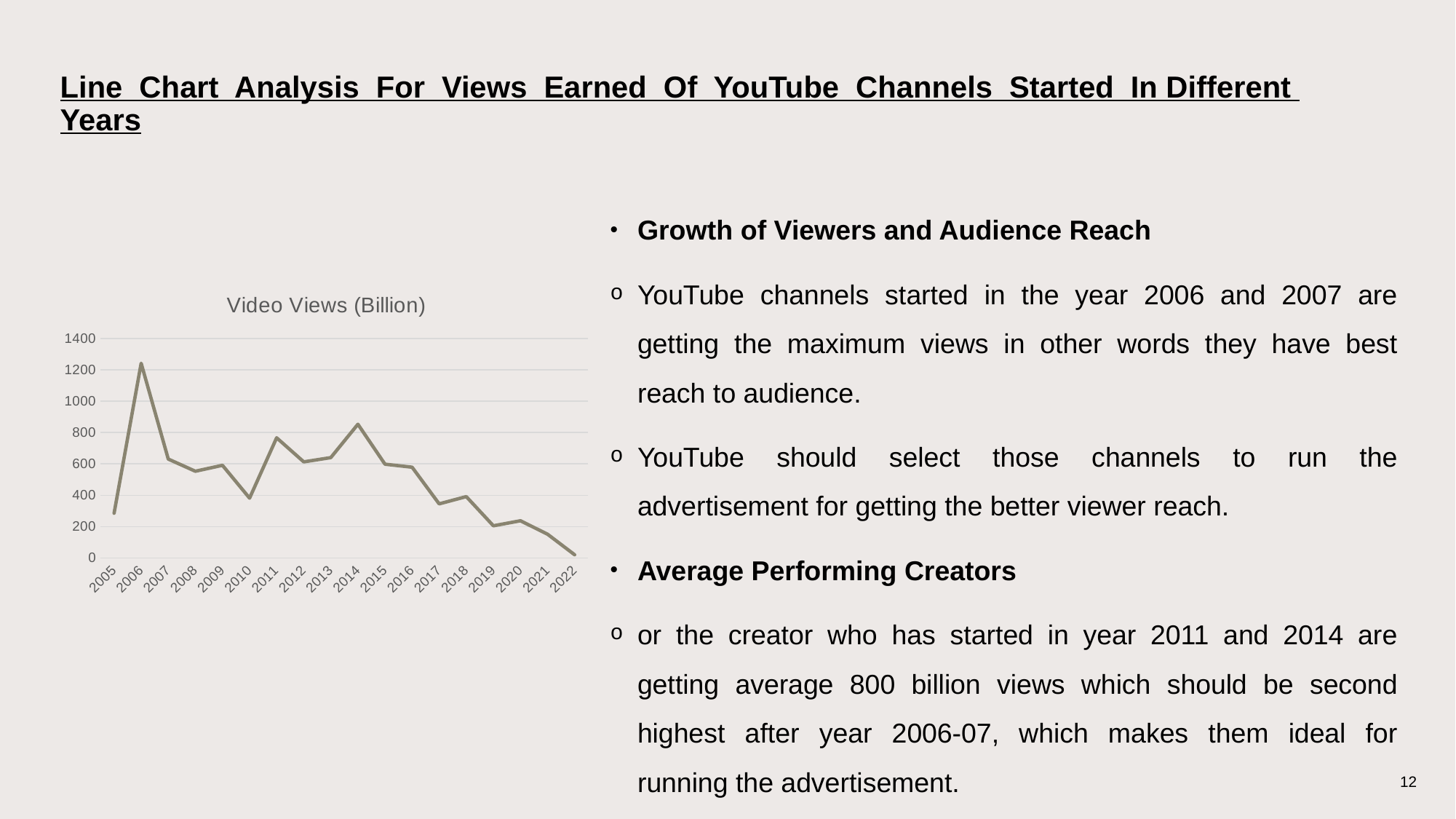

# Line  Chart  Analysis  For  Views  Earned  Of  YouTube  Channels  Started  In Different  Years
Growth of Viewers and Audience Reach
YouTube channels started in the year 2006 and 2007 are getting the maximum views in other words they have best reach to audience.
YouTube should select those channels to run the advertisement for getting the better viewer reach.
Average Performing Creators
or the creator who has started in year 2011 and 2014 are getting average 800 billion views which should be second highest after year 2006-07, which makes them ideal for running the advertisement.

### Chart:

| Category | Video Views (Billion) |
|---|---|
| 2005 | 285.276 |
| 2006 | 1242.58 |
| 2007 | 630.939 |
| 2008 | 553.416 |
| 2009 | 591.086 |
| 2010 | 381.615 |
| 2011 | 766.894 |
| 2012 | 613.064 |
| 2013 | 640.216 |
| 2014 | 853.334 |
| 2015 | 598.247 |
| 2016 | 579.057 |
| 2017 | 345.03 |
| 2018 | 391.37 |
| 2019 | 205.166 |
| 2020 | 237.234 |
| 2021 | 151.424 |
| 2022 | 20.563 |
12